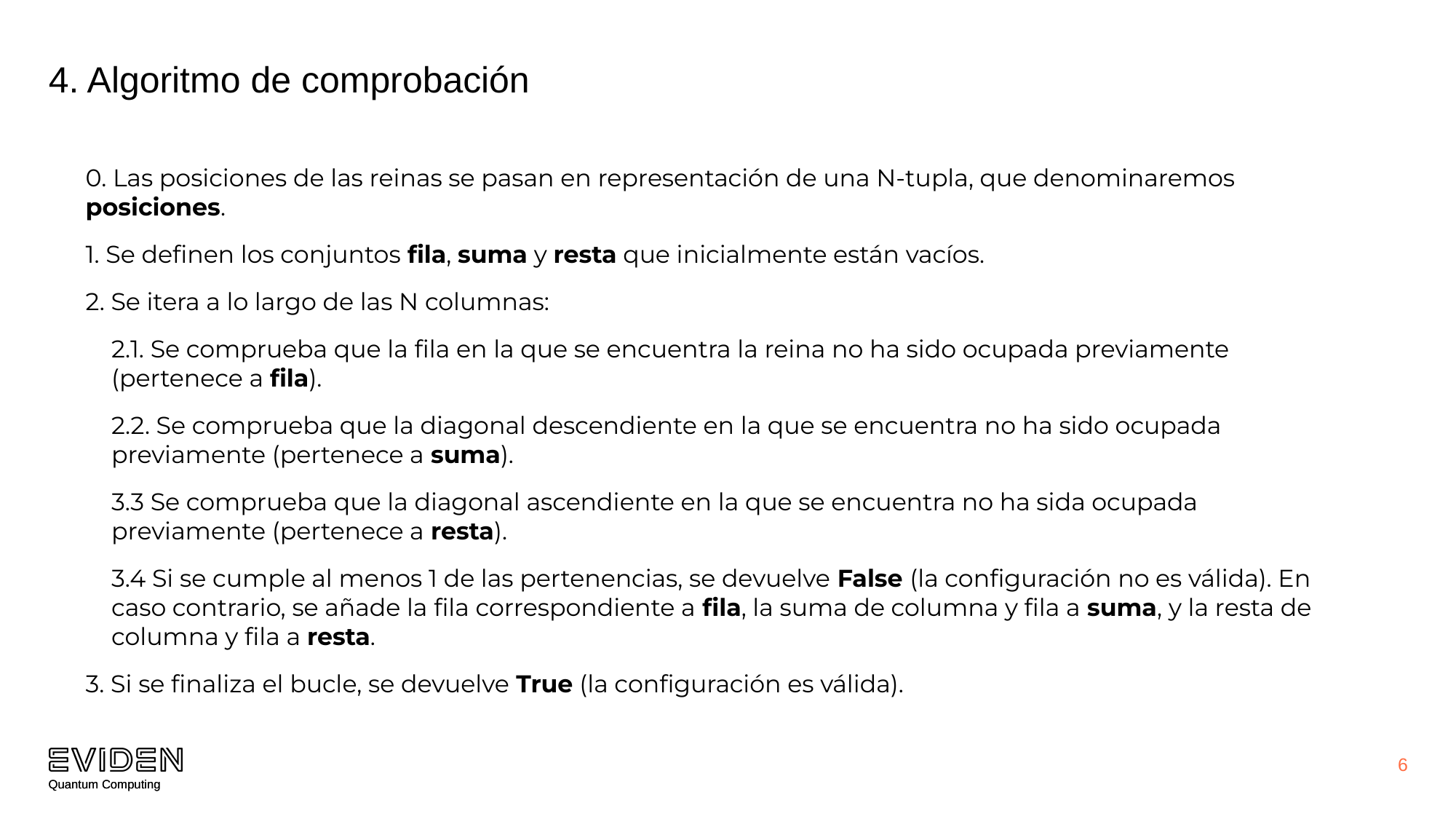

# 4. Algoritmo de comprobación
0. Las posiciones de las reinas se pasan en representación de una N-tupla, que denominaremos posiciones.
1. Se definen los conjuntos fila, suma y resta que inicialmente están vacíos.
2. Se itera a lo largo de las N columnas:
2.1. Se comprueba que la fila en la que se encuentra la reina no ha sido ocupada previamente (pertenece a fila).
2.2. Se comprueba que la diagonal descendiente en la que se encuentra no ha sido ocupada previamente (pertenece a suma).
3.3 Se comprueba que la diagonal ascendiente en la que se encuentra no ha sida ocupada previamente (pertenece a resta).
3.4 Si se cumple al menos 1 de las pertenencias, se devuelve False (la configuración no es válida). En caso contrario, se añade la fila correspondiente a fila, la suma de columna y fila a suma, y la resta de columna y fila a resta.
3. Si se finaliza el bucle, se devuelve True (la configuración es válida).